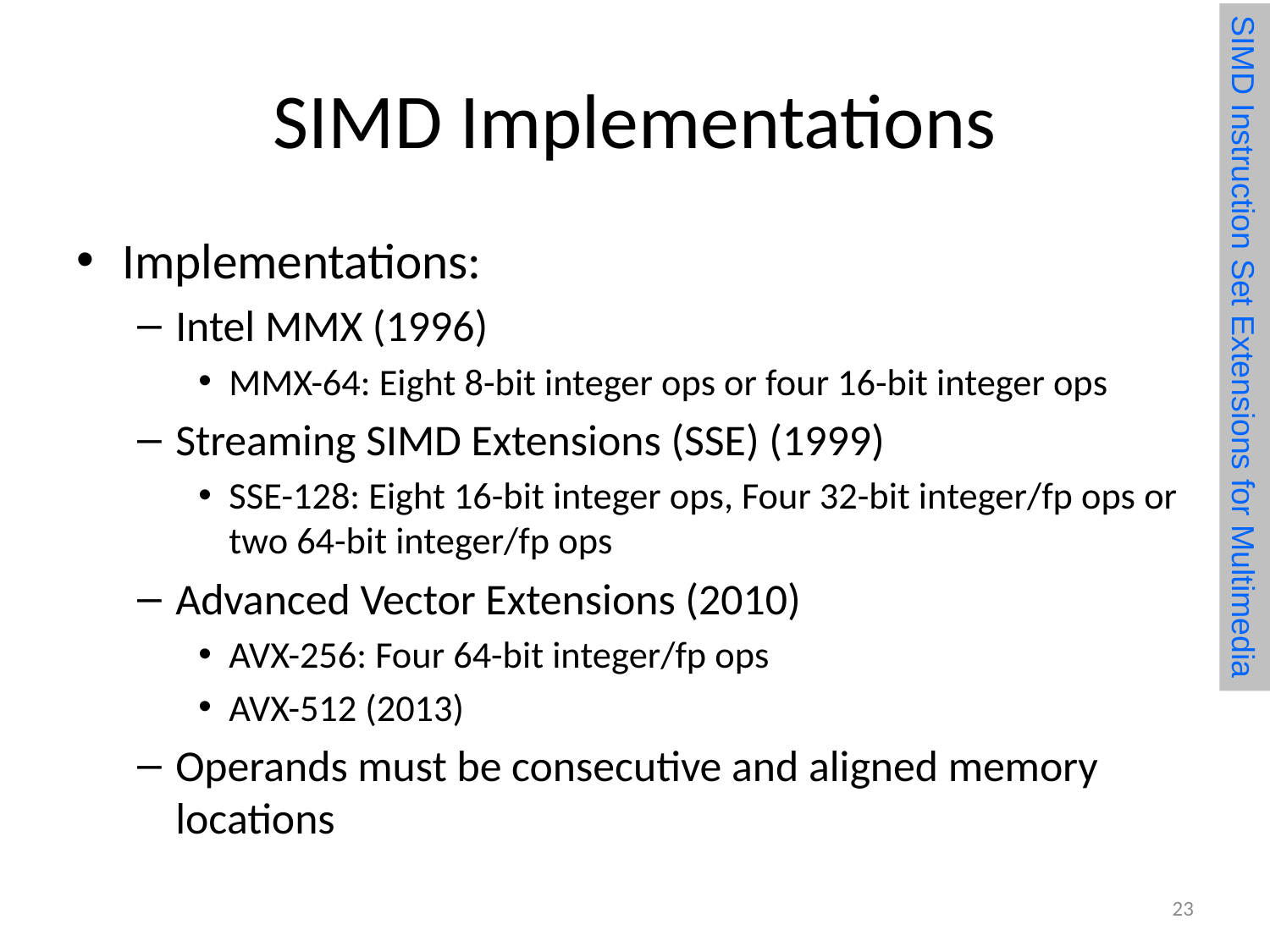

# SIMD Implementations
Implementations:
Intel MMX (1996)
MMX-64: Eight 8-bit integer ops or four 16-bit integer ops
Streaming SIMD Extensions (SSE) (1999)
SSE-128: Eight 16-bit integer ops, Four 32-bit integer/fp ops or two 64-bit integer/fp ops
Advanced Vector Extensions (2010)
AVX-256: Four 64-bit integer/fp ops
AVX-512 (2013)
Operands must be consecutive and aligned memory locations

SIMD Instruction Set Extensions for Multimedia
23